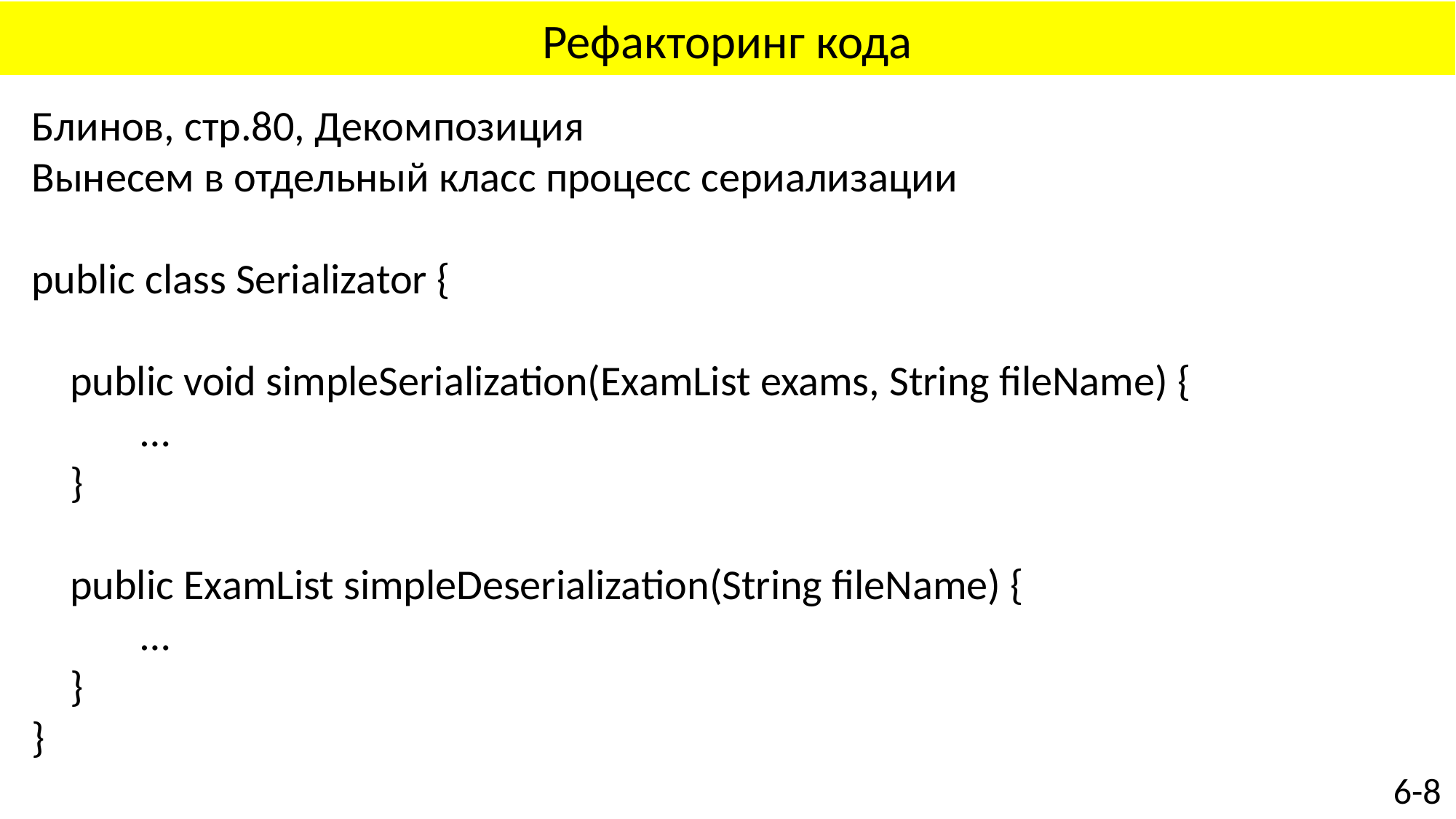

# Рефакторинг кода
Блинов, стр.80, Декомпозиция
Вынесем в отдельный класс процесс сериализации

public class Serializator {

    public void simpleSerialization(ExamList exams, String fileName) {
	…
    }

    public ExamList simpleDeserialization(String fileName) {
	…
    }
}
6-8